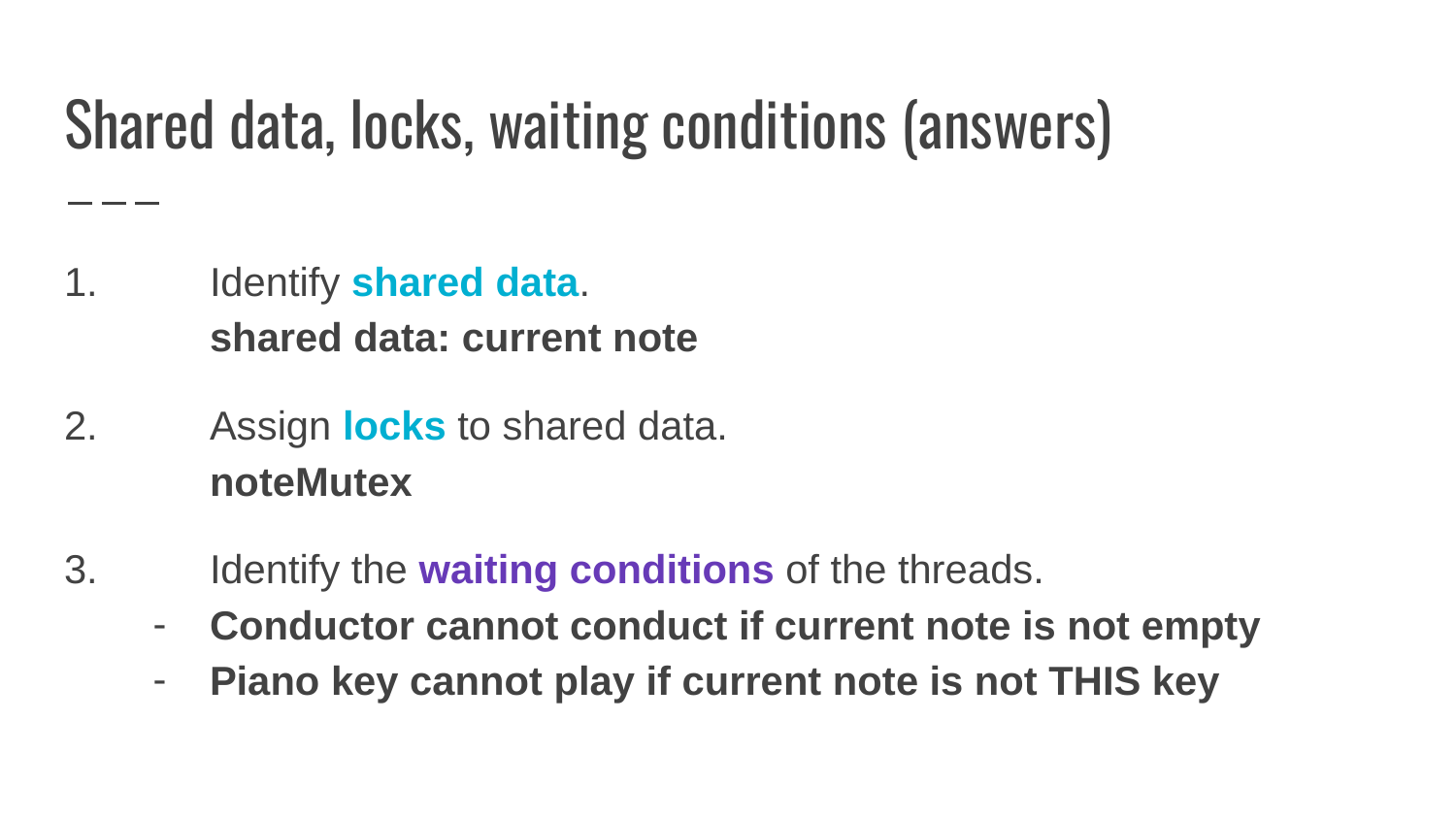

# Shared data, locks, waiting conditions (answers)
1.	Identify shared data.
shared data: current note
2.	Assign locks to shared data.
noteMutex
3.	Identify the waiting conditions of the threads.
Conductor cannot conduct if current note is not empty
Piano key cannot play if current note is not THIS key